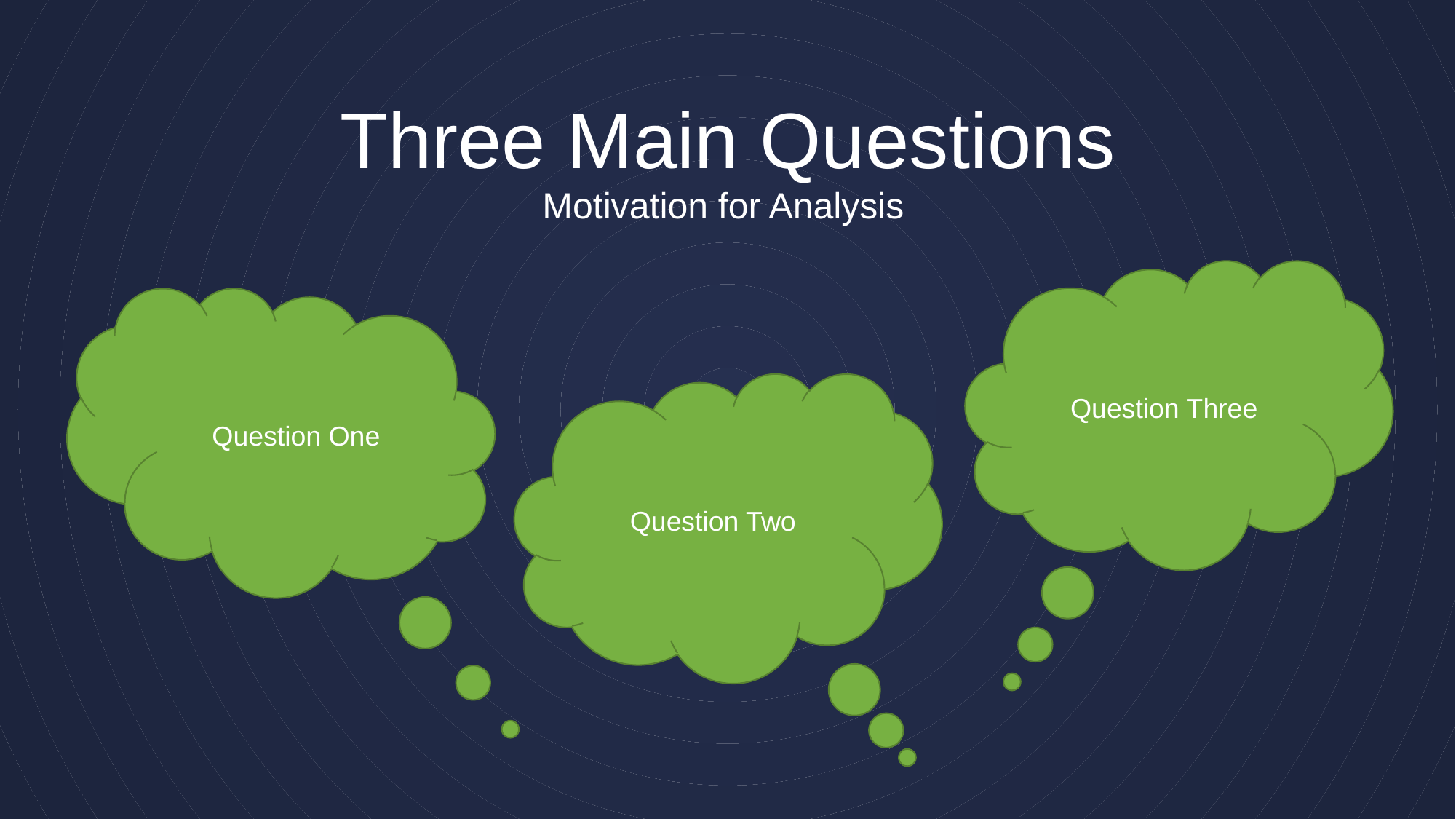

# Three Main Questions
Motivation for Analysis
Question Three
Question One
Project Team
Question Two